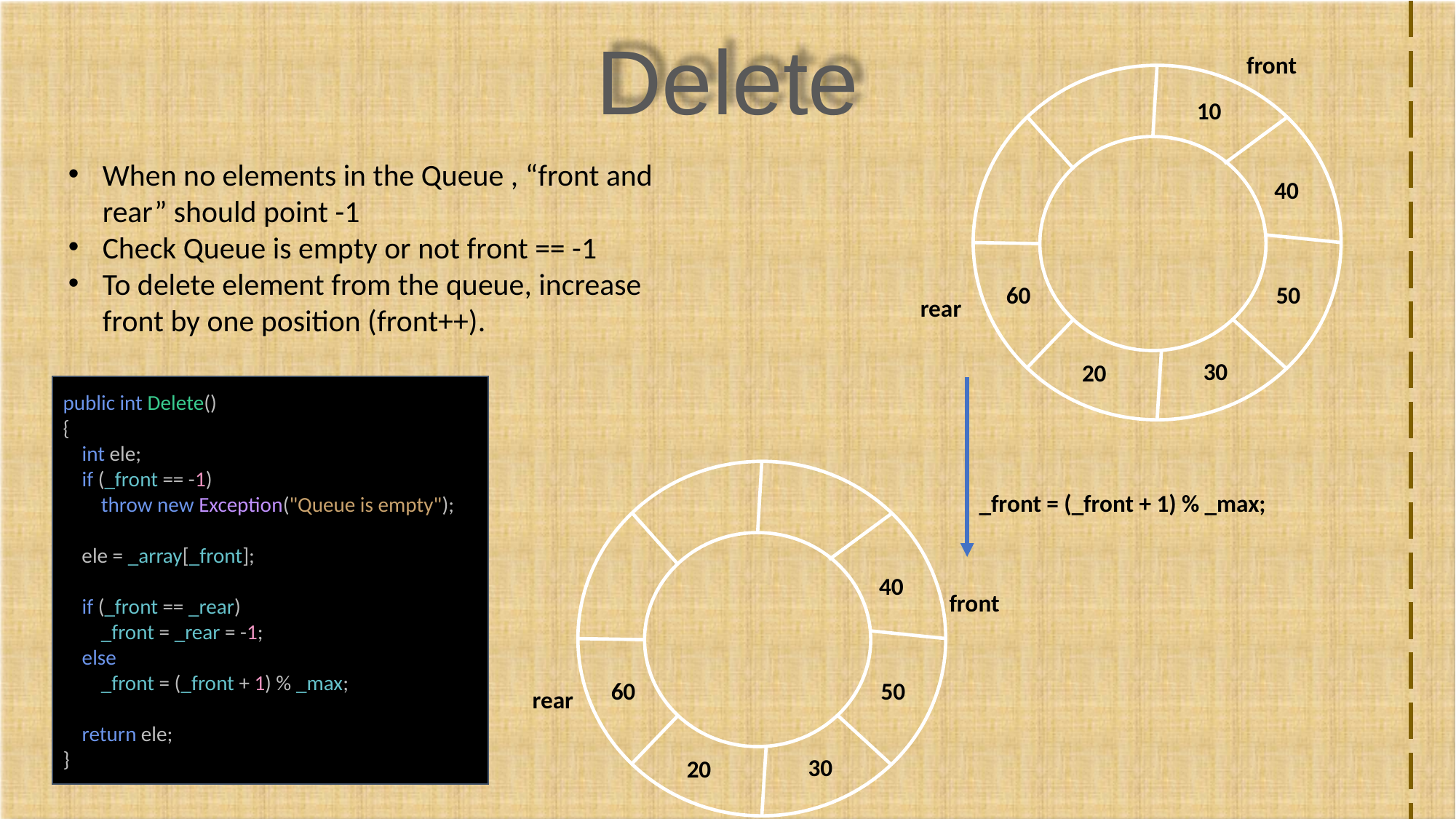

Delete
front

10
40
50
60
rear
30
20
When no elements in the Queue , “front and rear” should point -1
Check Queue is empty or not front == -1
To delete element from the queue, increase front by one position (front++).
public int Delete()
{
    int ele;
    if (_front == -1)
        throw new Exception("Queue is empty");
    ele = _array[_front];
    if (_front == _rear)
        _front = _rear = -1;
    else
        _front = (_front + 1) % _max;
    return ele;
}

40
front
50
60
rear
30
20
_front = (_front + 1) % _max;